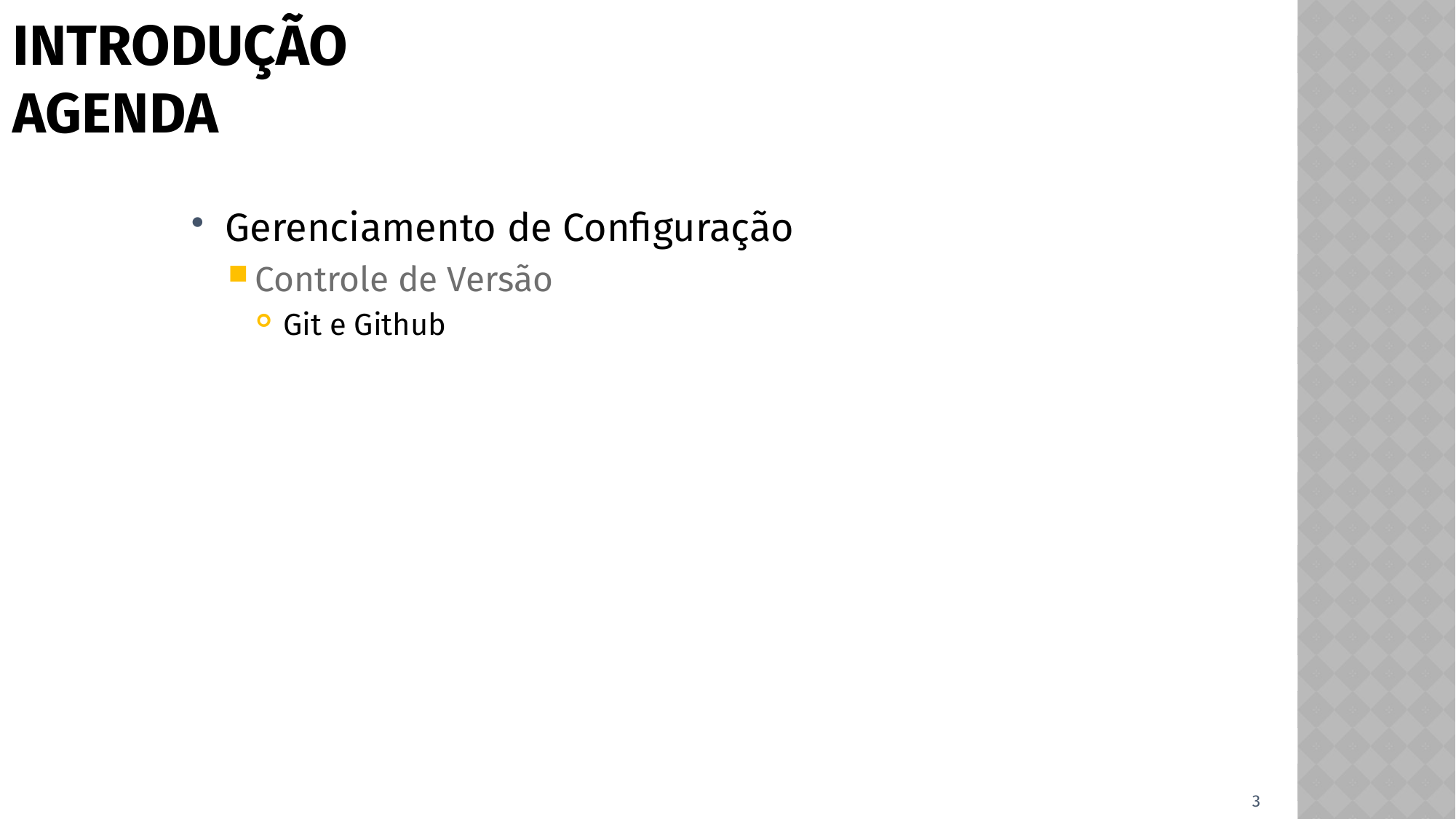

# INTRODUÇÃO Agenda
Gerenciamento de Configuração
Controle de Versão
Git e Github

3